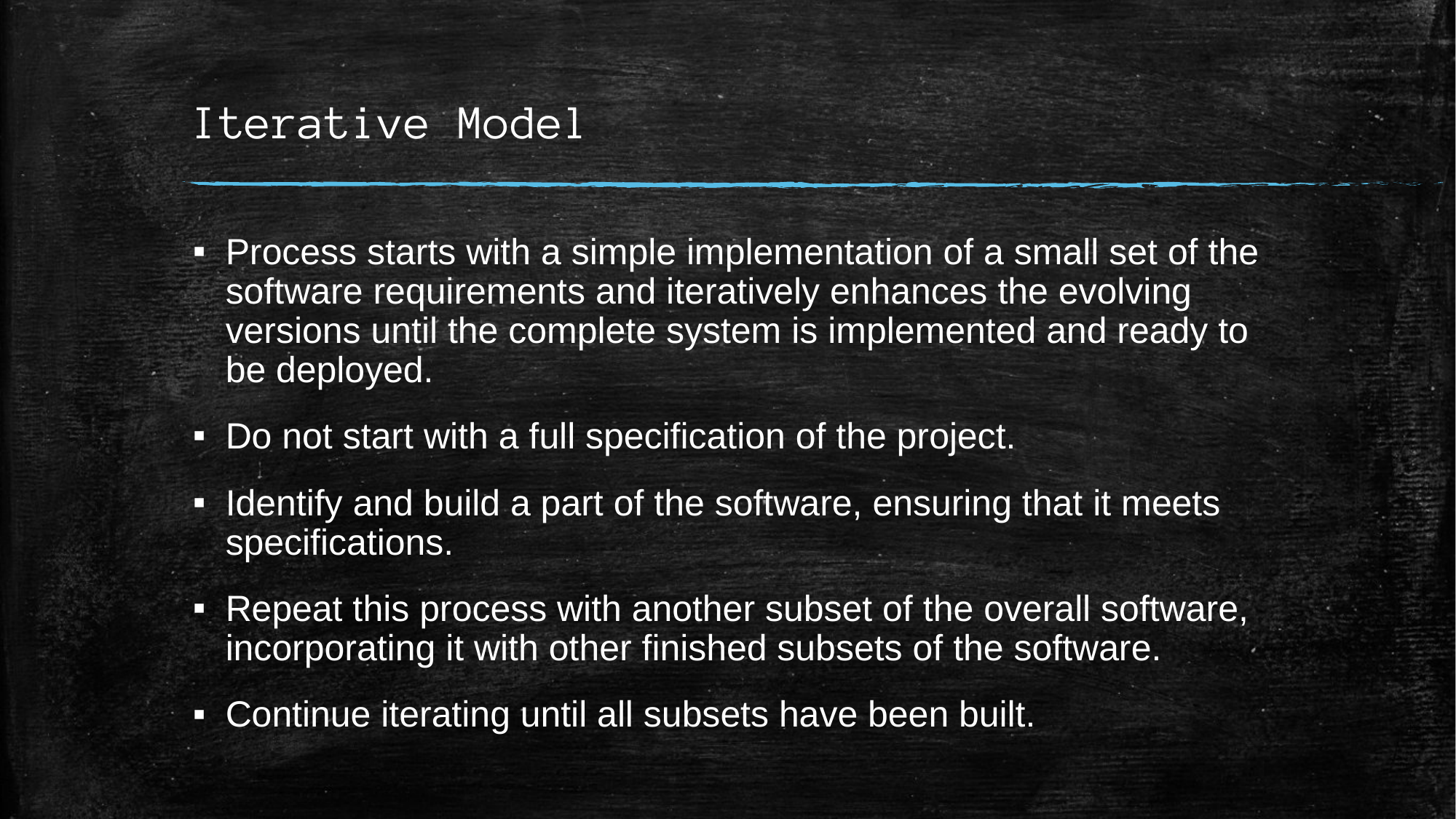

# Iterative Model
Process starts with a simple implementation of a small set of the software requirements and iteratively enhances the evolving versions until the complete system is implemented and ready to be deployed.
Do not start with a full specification of the project.
Identify and build a part of the software, ensuring that it meets specifications.
Repeat this process with another subset of the overall software, incorporating it with other finished subsets of the software.
Continue iterating until all subsets have been built.